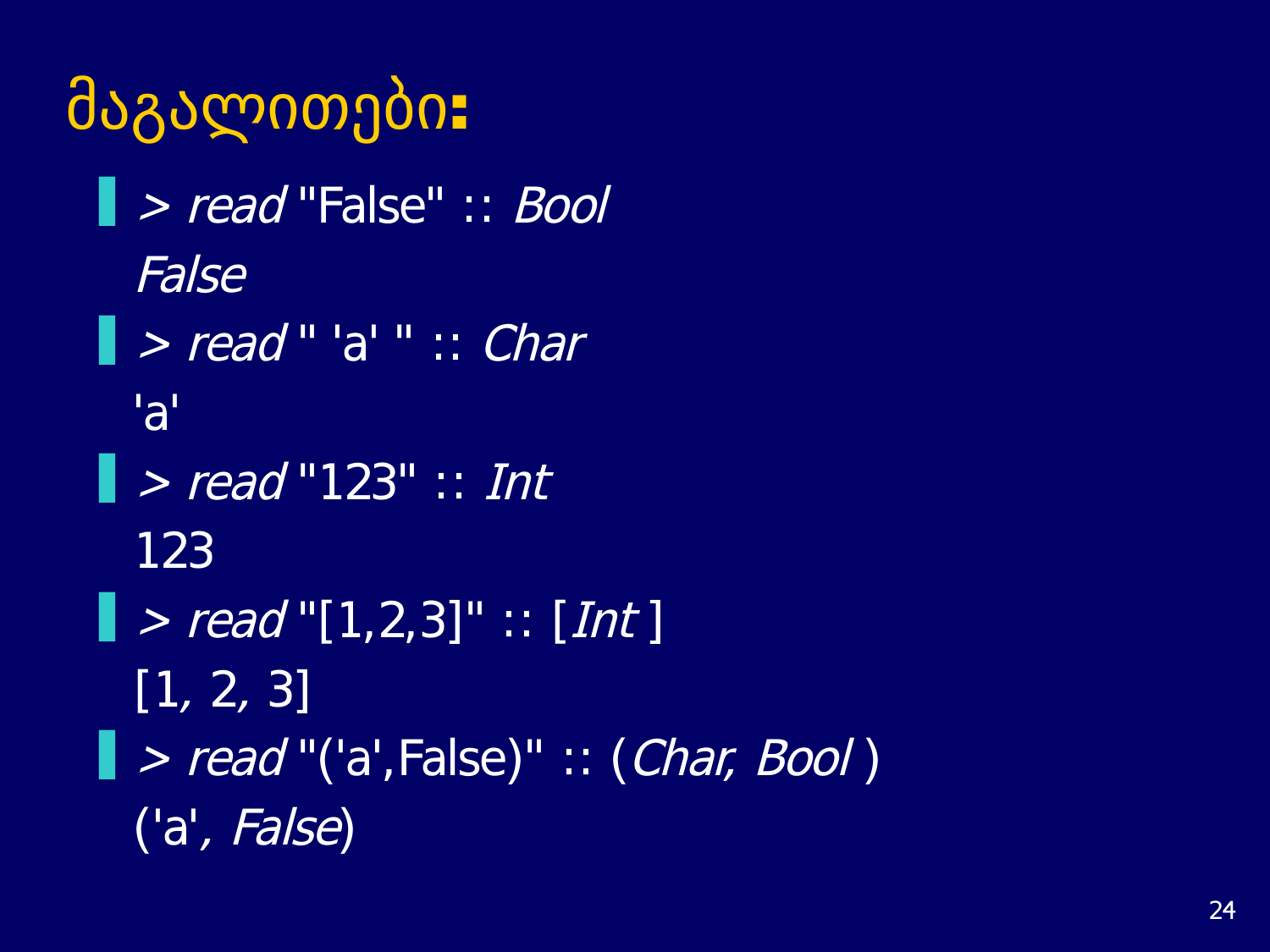

# მაგალითები:
> read "False" :: Bool
	False
> read " 'a' " :: Char
	'a'
> read "123" :: Int
	123
> read "[1,2,3]" :: [Int ]
	[1, 2, 3]
> read "('a',False)" :: (Char, Bool )
	('a', False)

24